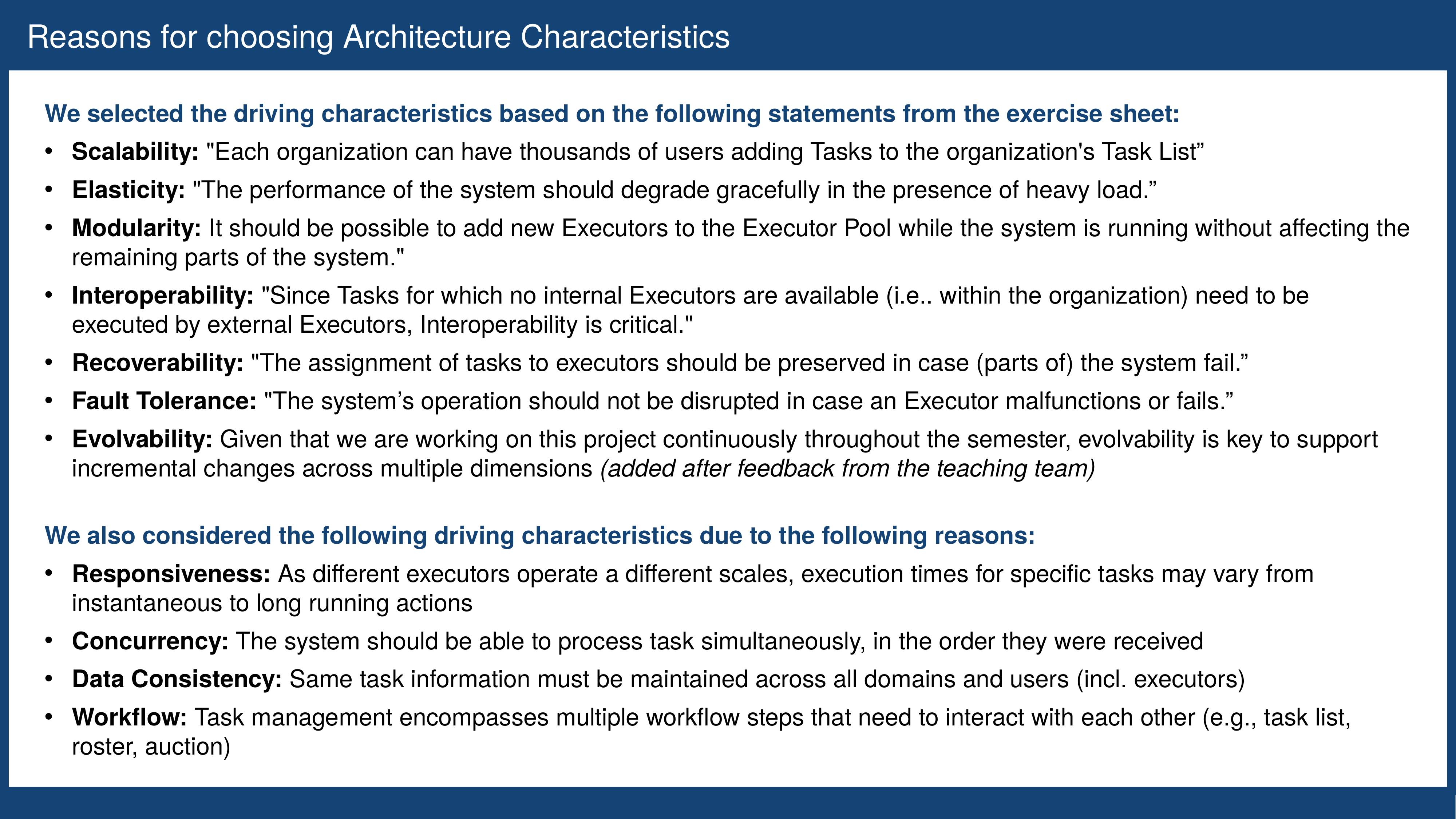

Reasons for choosing Architecture Characteristics

We selected the driving characteristics based on the following statements from the exercise sheet:
Scalability: "Each organization can have thousands of users adding Tasks to the organization's Task List”
Elasticity: "The performance of the system should degrade gracefully in the presence of heavy load.”
Modularity: It should be possible to add new Executors to the Executor Pool while the system is running without affecting the remaining parts of the system."
Interoperability: "Since Tasks for which no internal Executors are available (i.e.. within the organization) need to be executed by external Executors, Interoperability is critical."
Recoverability: "The assignment of tasks to executors should be preserved in case (parts of) the system fail.”
Fault Tolerance: "The system’s operation should not be disrupted in case an Executor malfunctions or fails.”
Evolvability: Given that we are working on this project continuously throughout the semester, evolvability is key to support incremental changes across multiple dimensions (added after feedback from the teaching team)
We also considered the following driving characteristics due to the following reasons:
Responsiveness: As different executors operate a different scales, execution times for specific tasks may vary from instantaneous to long running actions
Concurrency: The system should be able to process task simultaneously, in the order they were received
Data Consistency: Same task information must be maintained across all domains and users (incl. executors)
Workflow: Task management encompasses multiple workflow steps that need to interact with each other (e.g., task list, roster, auction)